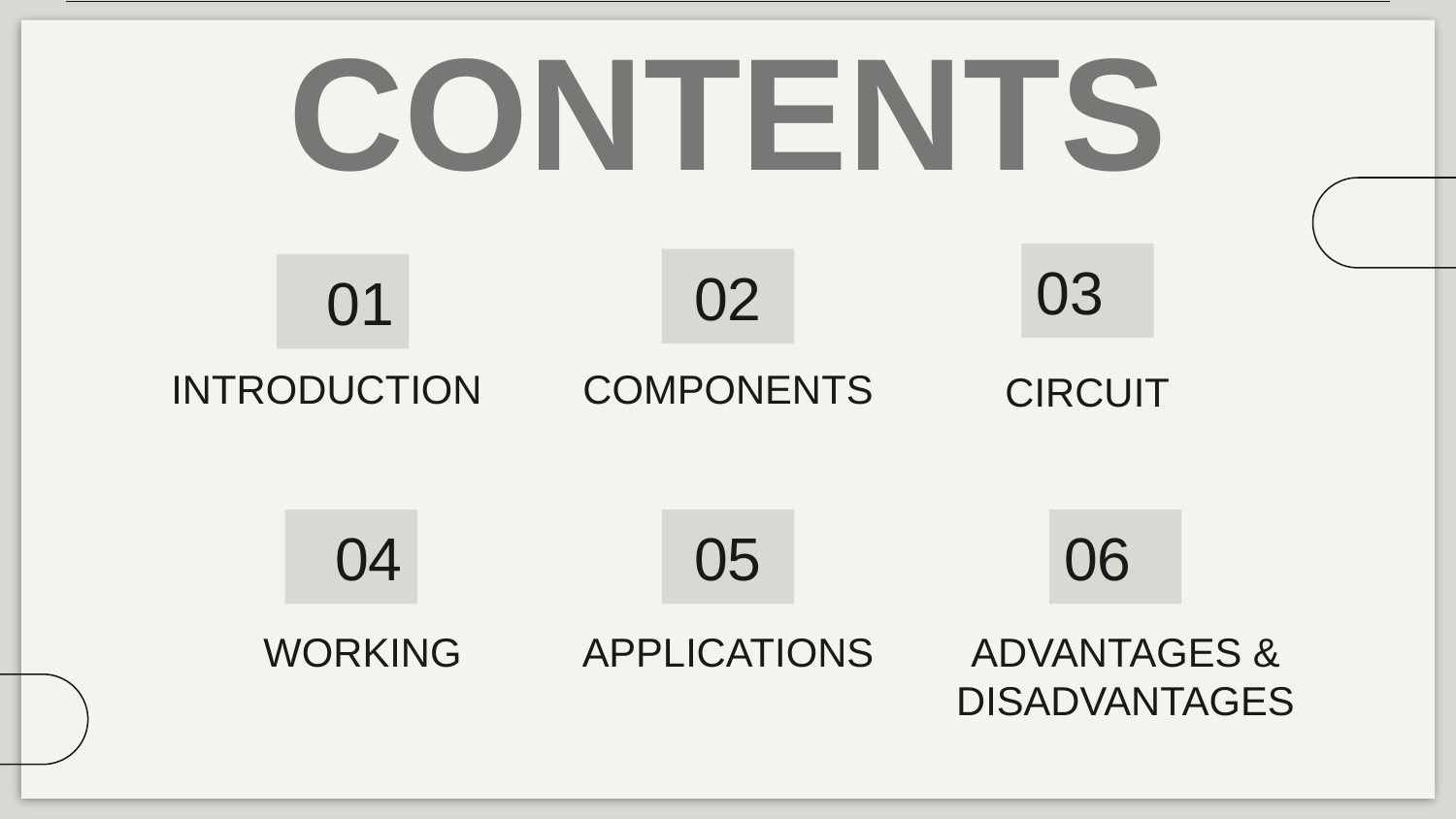

CONTENTS
03
02
# 01
INTRODUCTION

COMPONENTS
CIRCUIT
04
05
06
WORKING
APPLICATIONS
ADVANTAGES & DISADVANTAGES